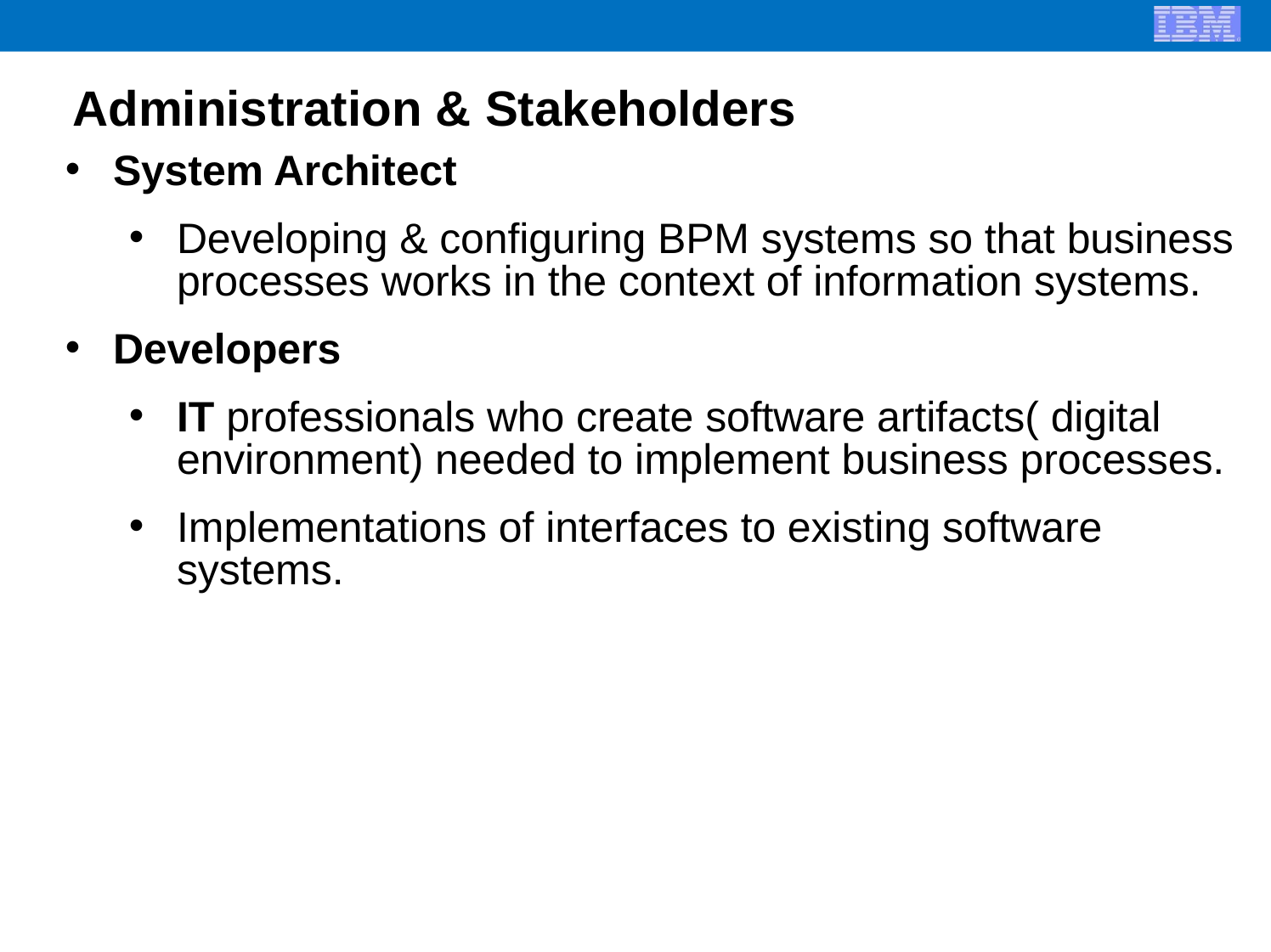

Administration & Stakeholders
System Architect
Developing & configuring BPM systems so that business processes works in the context of information systems.
Developers
IT professionals who create software artifacts( digital environment) needed to implement business processes.
Implementations of interfaces to existing software systems.